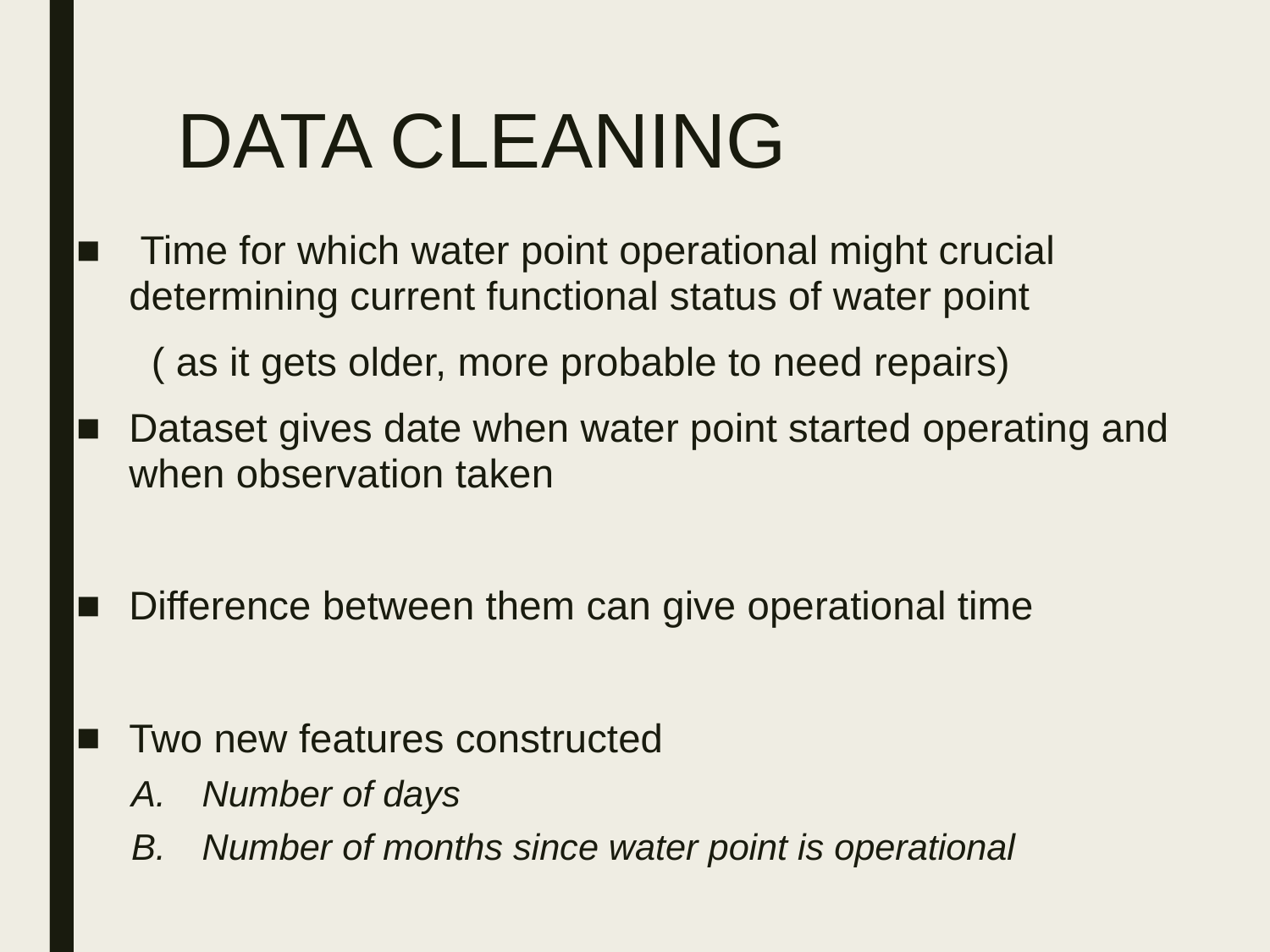

# DATA CLEANING
 Time for which water point operational might crucial determining current functional status of water point
  	  ( as it gets older, more probable to need repairs)
Dataset gives date when water point started operating and when observation taken

Difference between them can give operational time

Two new features constructed
Number of days
Number of months since water point is operational